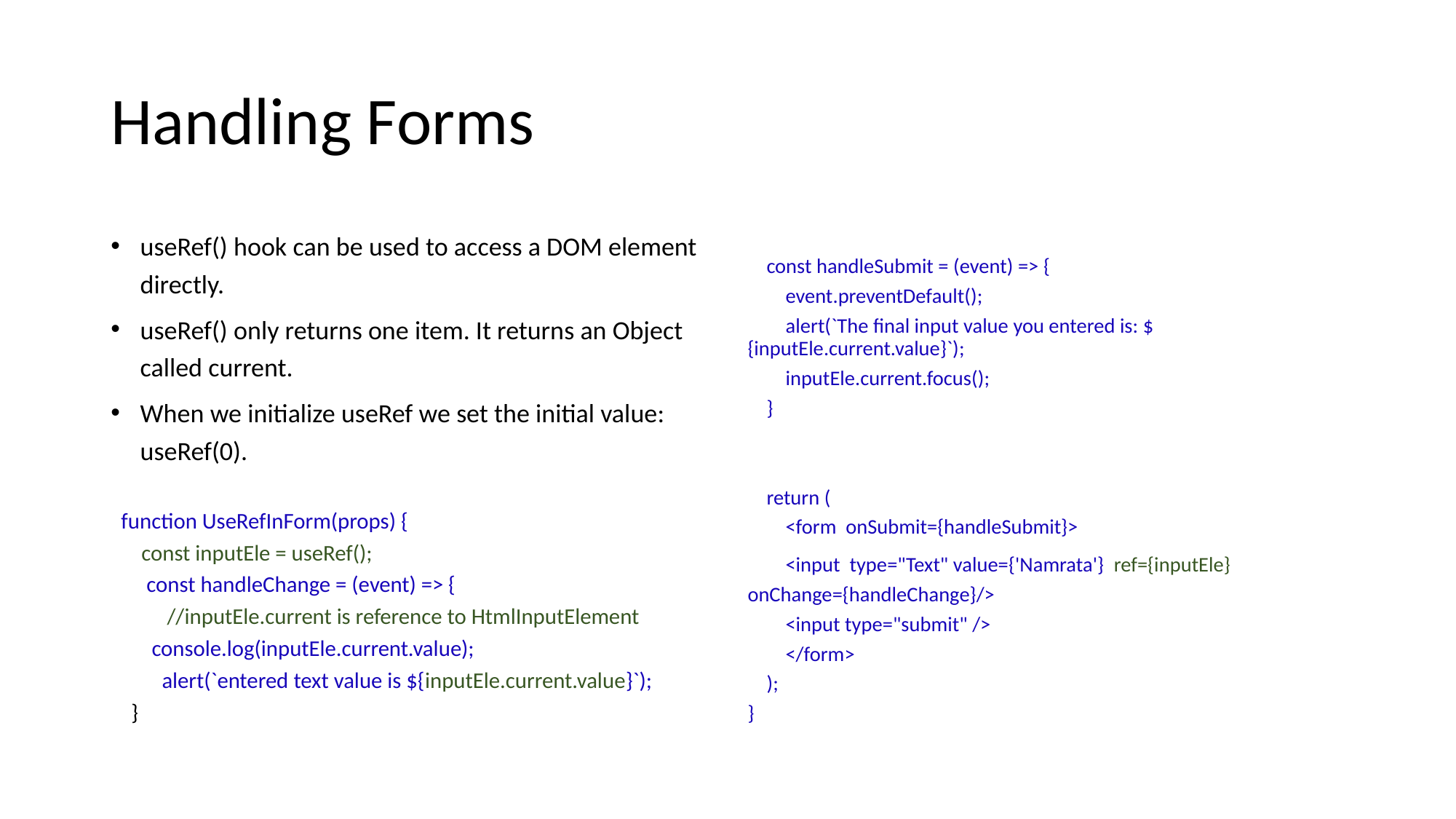

# Handling Forms
useRef() hook can be used to access a DOM element directly.
useRef() only returns one item. It returns an Object called current.
When we initialize useRef we set the initial value: useRef(0).

  function UseRefInForm(props) {
      const inputEle = useRef();
       const handleChange = (event) => {
           //inputEle.current is reference to HtmlInputElement
        console.log(inputEle.current.value);
          alert(`entered text value is ${inputEle.current.value}`);
    }

    const handleSubmit = (event) => {
        event.preventDefault();
        alert(`The final input value you entered is: ${inputEle.current.value}`);
        inputEle.current.focus();
    }

    return (
        <form  onSubmit={handleSubmit}>
        <input  type="Text" value={'Namrata'}  ref={inputEle}  	onChange={handleChange}/>
        <input type="submit" />
        </form>
    );
}